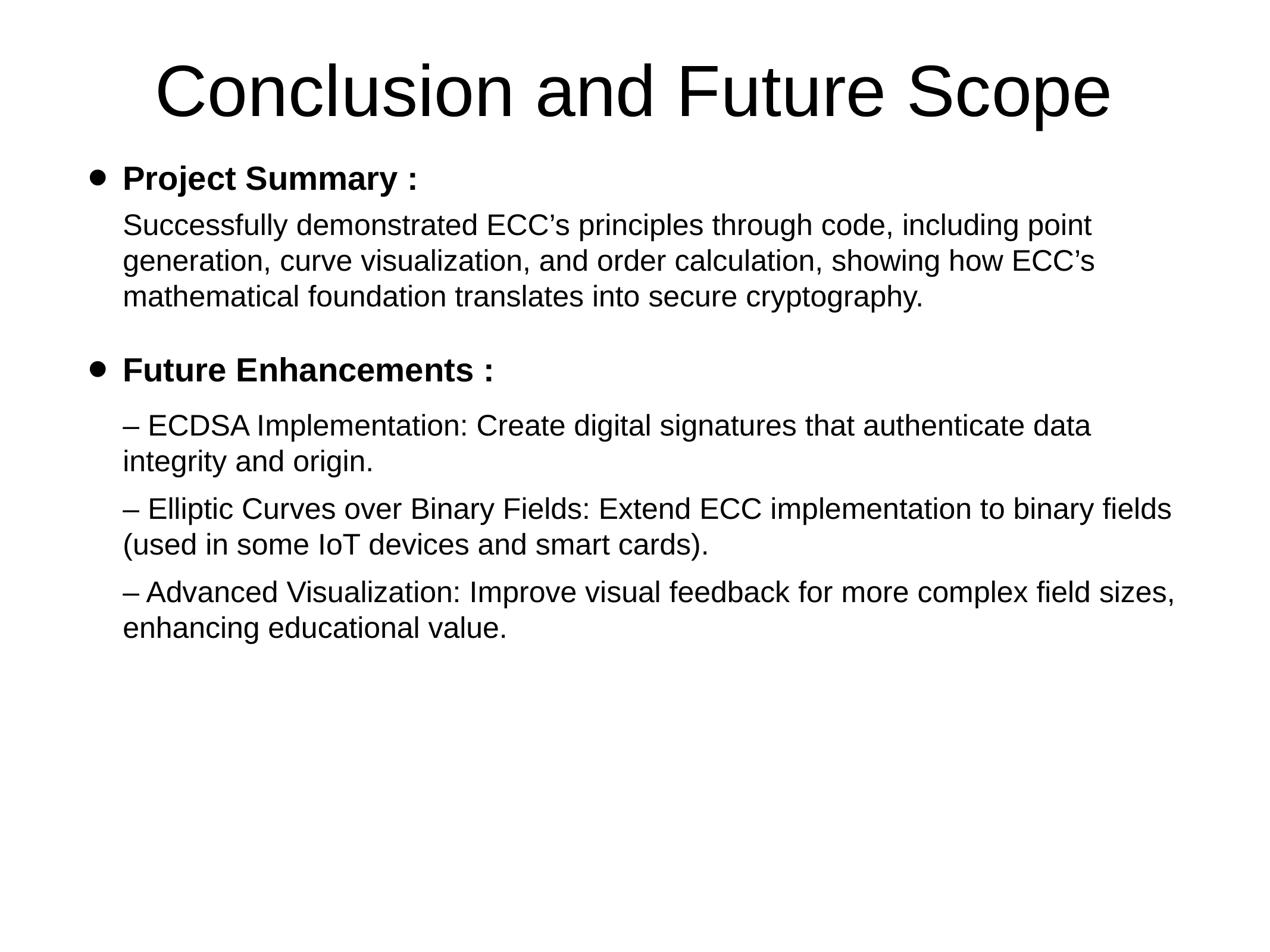

# Conclusion and Future Scope
Project Summary :
Successfully demonstrated ECC’s principles through code, including point generation, curve visualization, and order calculation, showing how ECC’s mathematical foundation translates into secure cryptography.
Future Enhancements :
– ECDSA Implementation: Create digital signatures that authenticate data integrity and origin.
– Elliptic Curves over Binary Fields: Extend ECC implementation to binary fields (used in some IoT devices and smart cards).
– Advanced Visualization: Improve visual feedback for more complex field sizes, enhancing educational value.